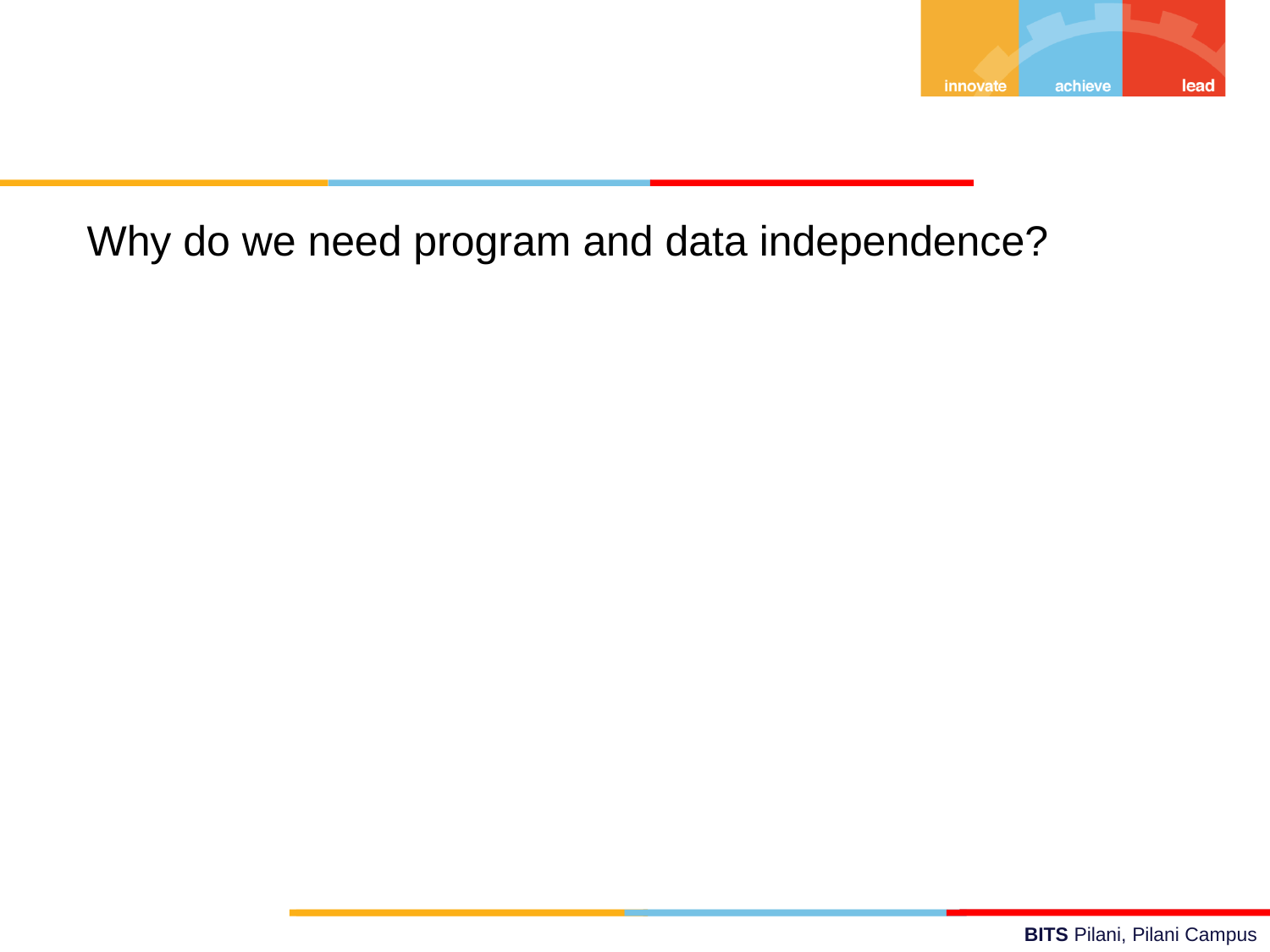

Why do we need program and data independence?